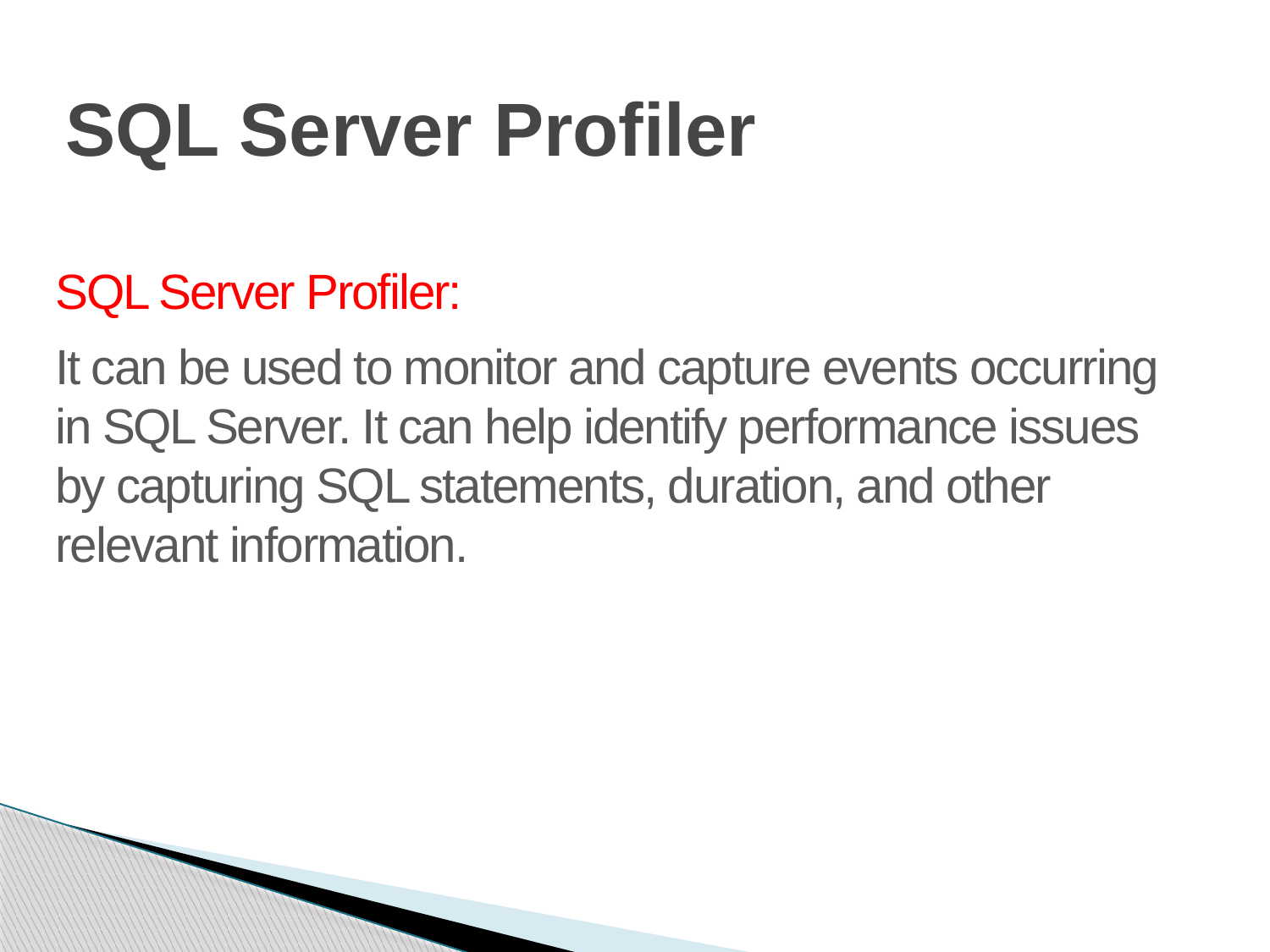

# SQL Server Profiler
SQL Server Profiler:
It can be used to monitor and capture events occurring in SQL Server. It can help identify performance issues by capturing SQL statements, duration, and other relevant information.